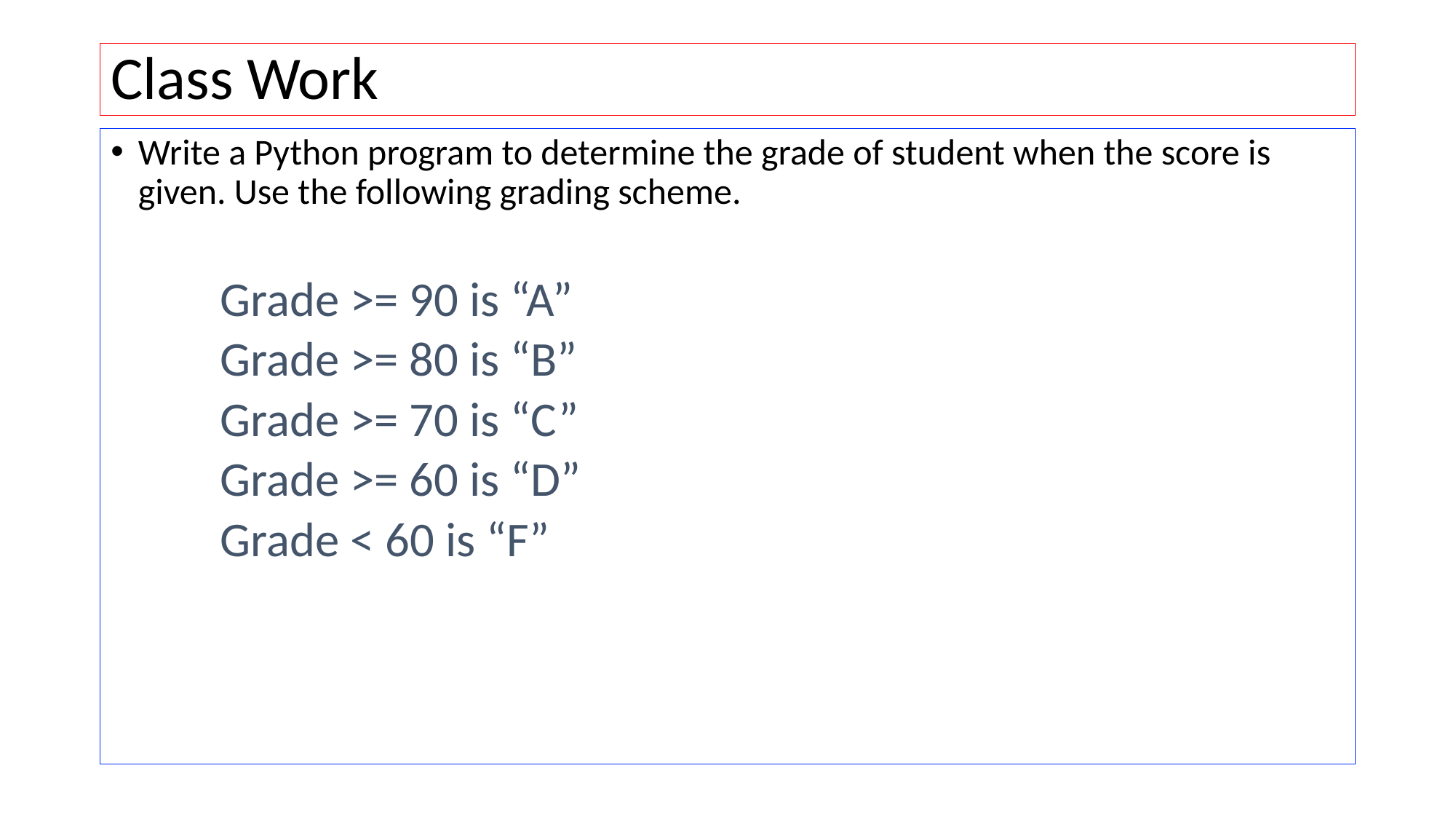

# Class Work
Write a Python program to determine the grade of student when the score is given. Use the following grading scheme.

Grade >= 90 is “A”
Grade >= 80 is “B”
Grade >= 70 is “C”
Grade >= 60 is “D”
Grade < 60 is “F”